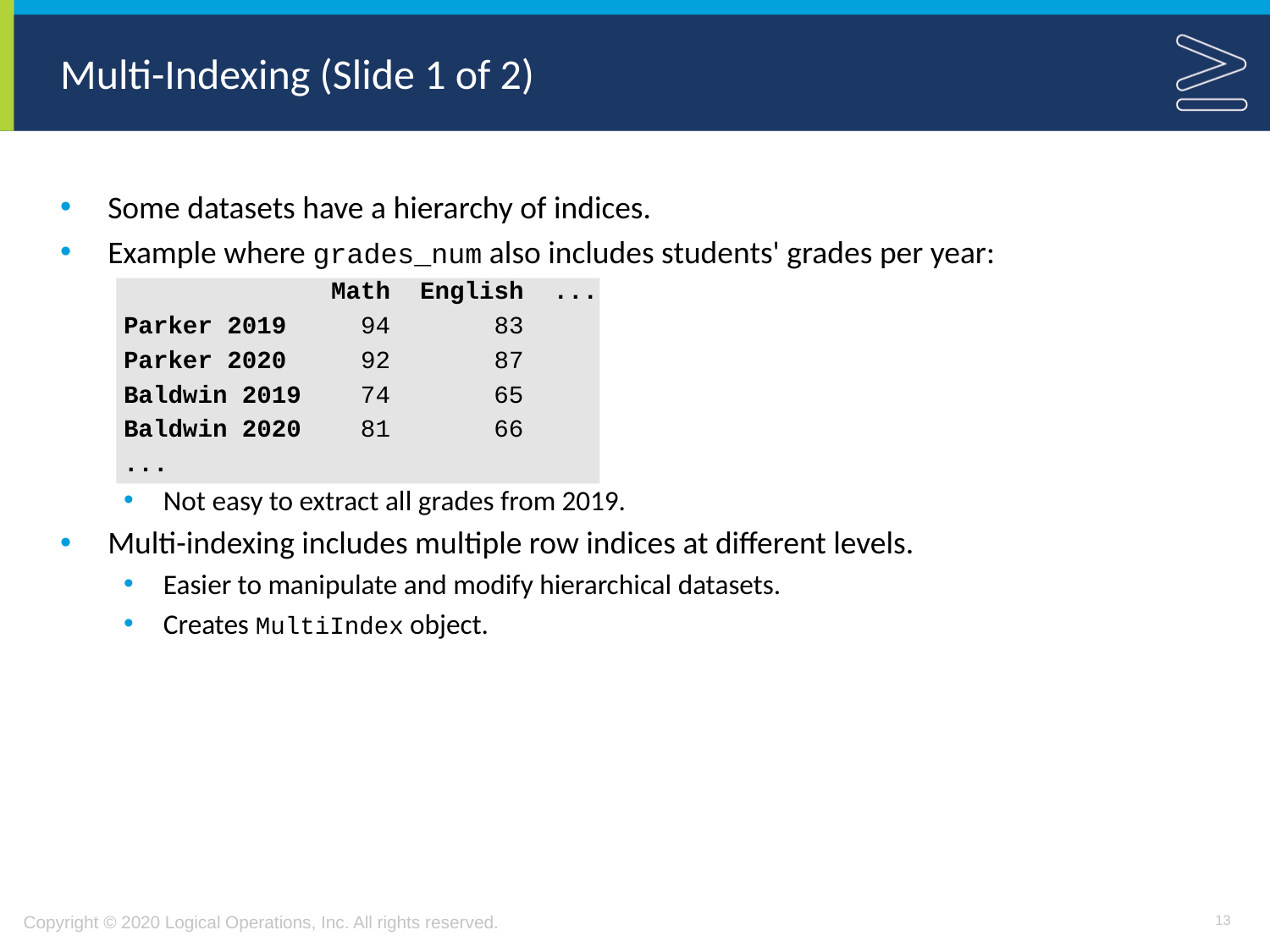

# Multi-Indexing (Slide 1 of 2)
Some datasets have a hierarchy of indices.
Example where grades_num also includes students' grades per year:
              Math  English  ...
Parker 2019     94       83
Parker 2020     92       87
Baldwin 2019    74       65
Baldwin 2020    81       66
...
Not easy to extract all grades from 2019.
Multi-indexing includes multiple row indices at different levels.
Easier to manipulate and modify hierarchical datasets.
Creates MultiIndex object.

13